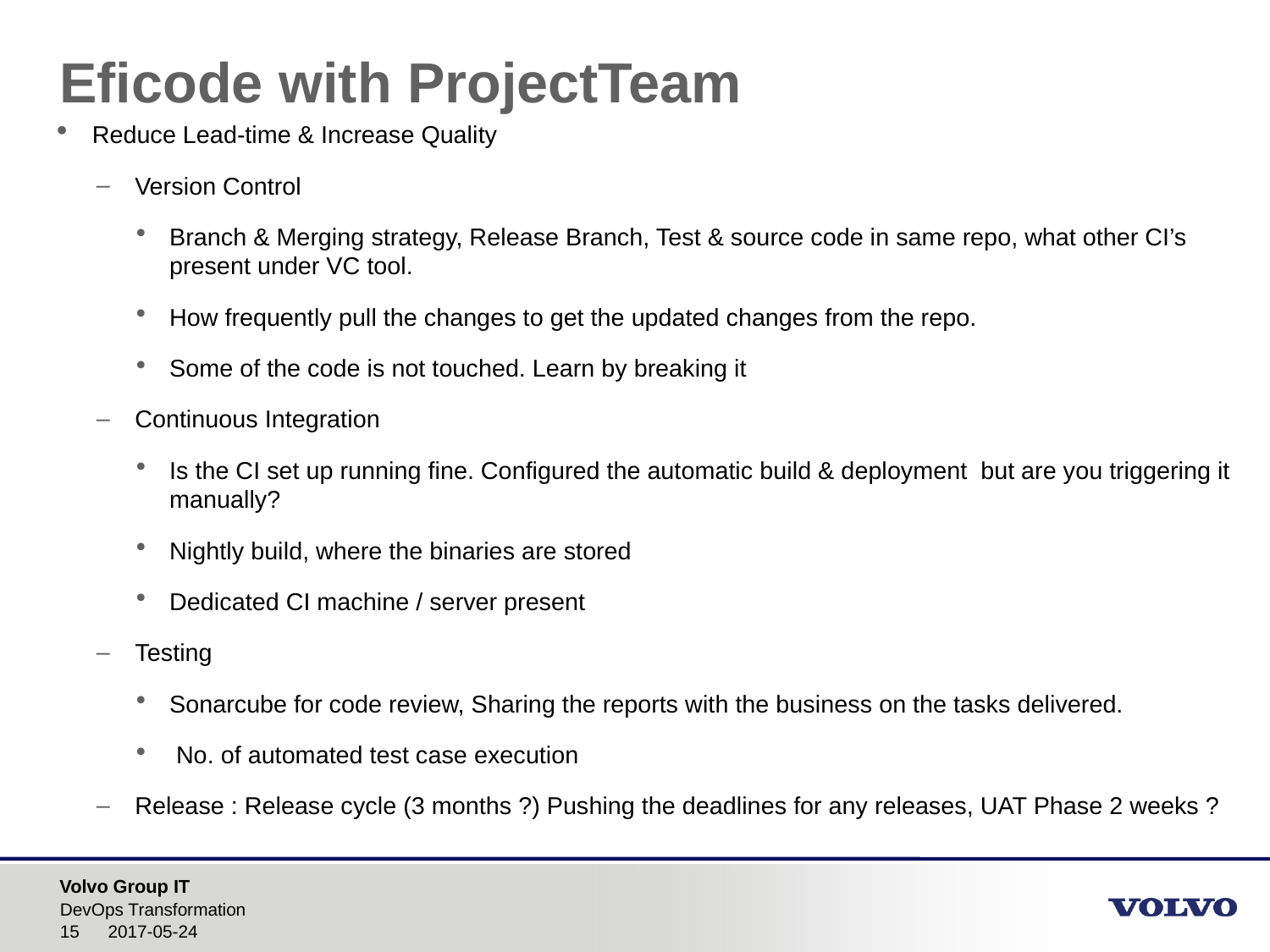

# Eficode with ProjectTeam
Reduce Lead-time & Increase Quality
Version Control
Branch & Merging strategy, Release Branch, Test & source code in same repo, what other CI’s present under VC tool.
How frequently pull the changes to get the updated changes from the repo.
Some of the code is not touched. Learn by breaking it
Continuous Integration
Is the CI set up running fine. Configured the automatic build & deployment  but are you triggering it manually?
Nightly build, where the binaries are stored
Dedicated CI machine / server present
Testing
Sonarcube for code review, Sharing the reports with the business on the tasks delivered.
 No. of automated test case execution
Release : Release cycle (3 months ?) Pushing the deadlines for any releases, UAT Phase 2 weeks ?

DevOps Transformation
2017-05-24
15